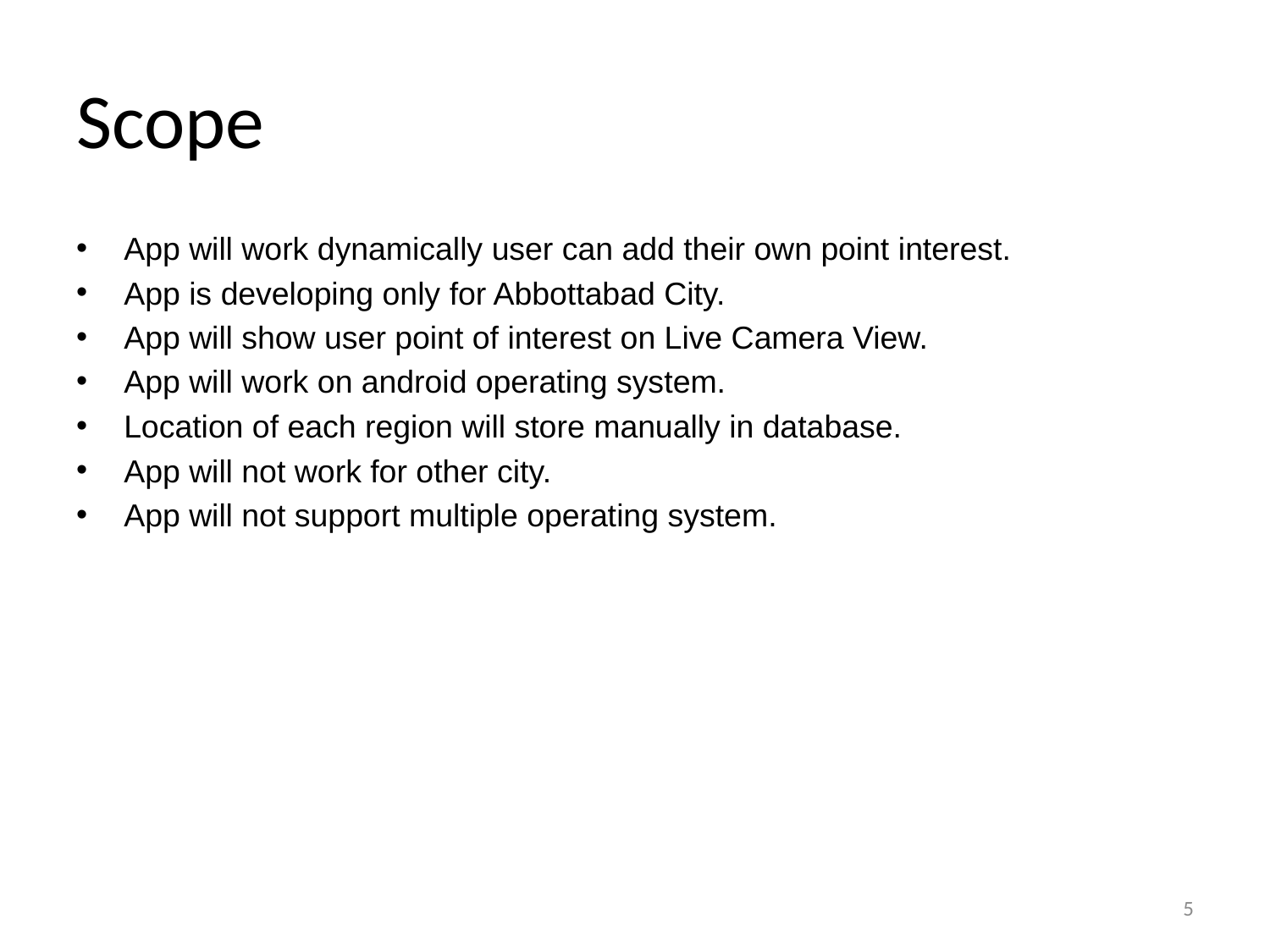

# Scope
App will work dynamically user can add their own point interest.
App is developing only for Abbottabad City.
App will show user point of interest on Live Camera View.
App will work on android operating system.
Location of each region will store manually in database.
App will not work for other city.
App will not support multiple operating system.

5